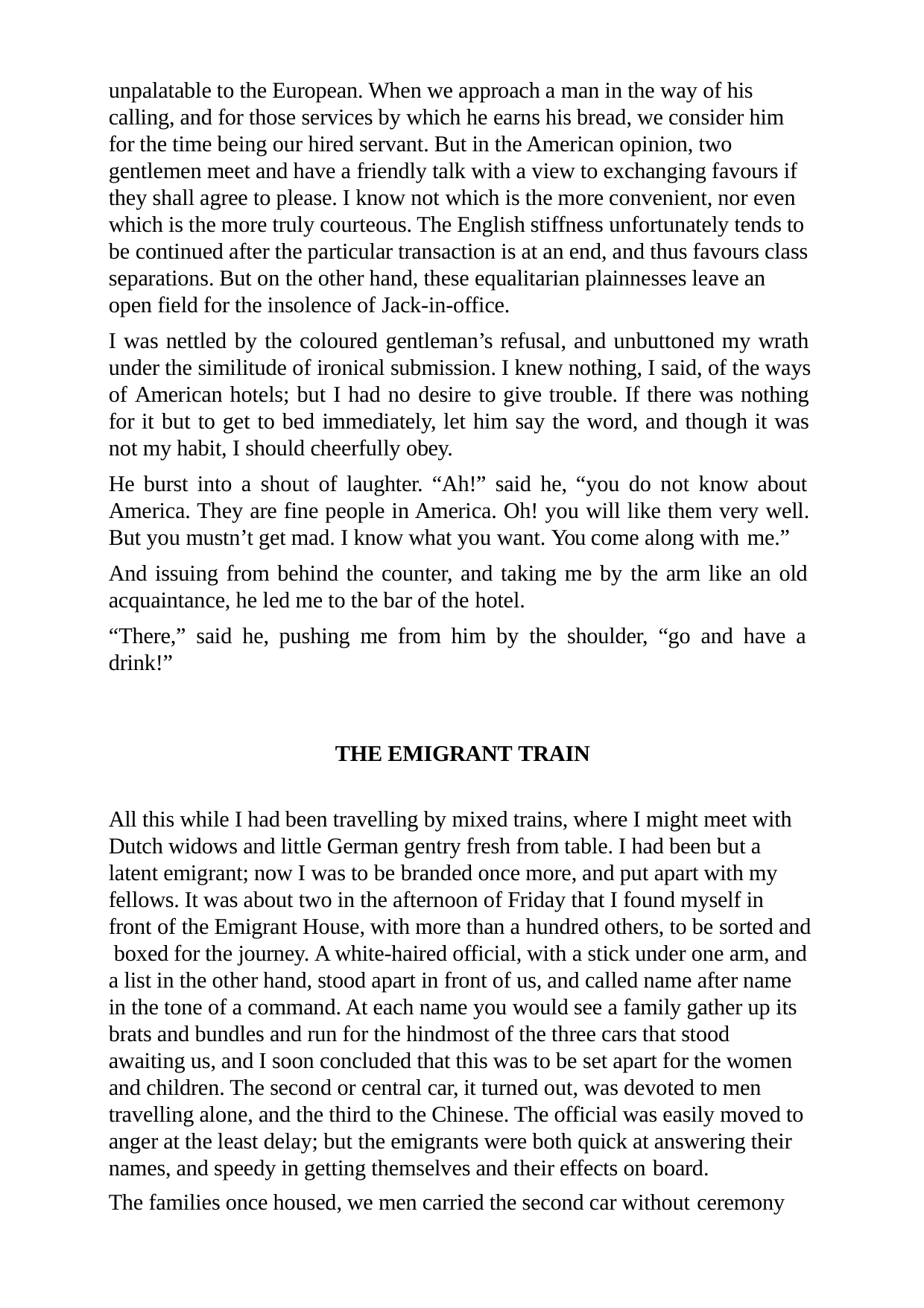

unpalatable to the European. When we approach a man in the way of his  calling, and for those services by which he earns his bread, we consider him  for the time being our hired servant. But in the American opinion, two  gentlemen meet and have a friendly talk with a view to exchanging favours if  they shall agree to please. I know not which is the more convenient, nor even  which is the more truly courteous. The English stiffness unfortunately tends to  be continued after the particular transaction is at an end, and thus favours class  separations. But on the other hand, these equalitarian plainnesses leave an  open field for the insolence of Jack-in-office.
I was nettled by the coloured gentleman’s refusal, and unbuttoned my wrath  under the similitude of ironical submission. I knew nothing, I said, of the ways  of American hotels; but I had no desire to give trouble. If there was nothing  for it but to get to bed immediately, let him say the word, and though it was  not my habit, I should cheerfully obey.
He burst into a shout of laughter. “Ah!” said he, “you do not know about  America. They are fine people in America. Oh! you will like them very well.  But you mustn’t get mad. I know what you want. You come along with me.”
And issuing from behind the counter, and taking me by the arm like an old  acquaintance, he led me to the bar of the hotel.
“There,” said he, pushing me from him by the shoulder, “go and have a  drink!”

THE EMIGRANT TRAIN

All this while I had been travelling by mixed trains, where I might meet with  Dutch widows and little German gentry fresh from table. I had been but a  latent emigrant; now I was to be branded once more, and put apart with my  fellows. It was about two in the afternoon of Friday that I found myself in  front of the Emigrant House, with more than a hundred others, to be sorted and  boxed for the journey. A white-haired official, with a stick under one arm, and  a list in the other hand, stood apart in front of us, and called name after name  in the tone of a command. At each name you would see a family gather up its  brats and bundles and run for the hindmost of the three cars that stood  awaiting us, and I soon concluded that this was to be set apart for the women  and children. The second or central car, it turned out, was devoted to men  travelling alone, and the third to the Chinese. The official was easily moved to  anger at the least delay; but the emigrants were both quick at answering their  names, and speedy in getting themselves and their effects on board.
The families once housed, we men carried the second car without ceremony